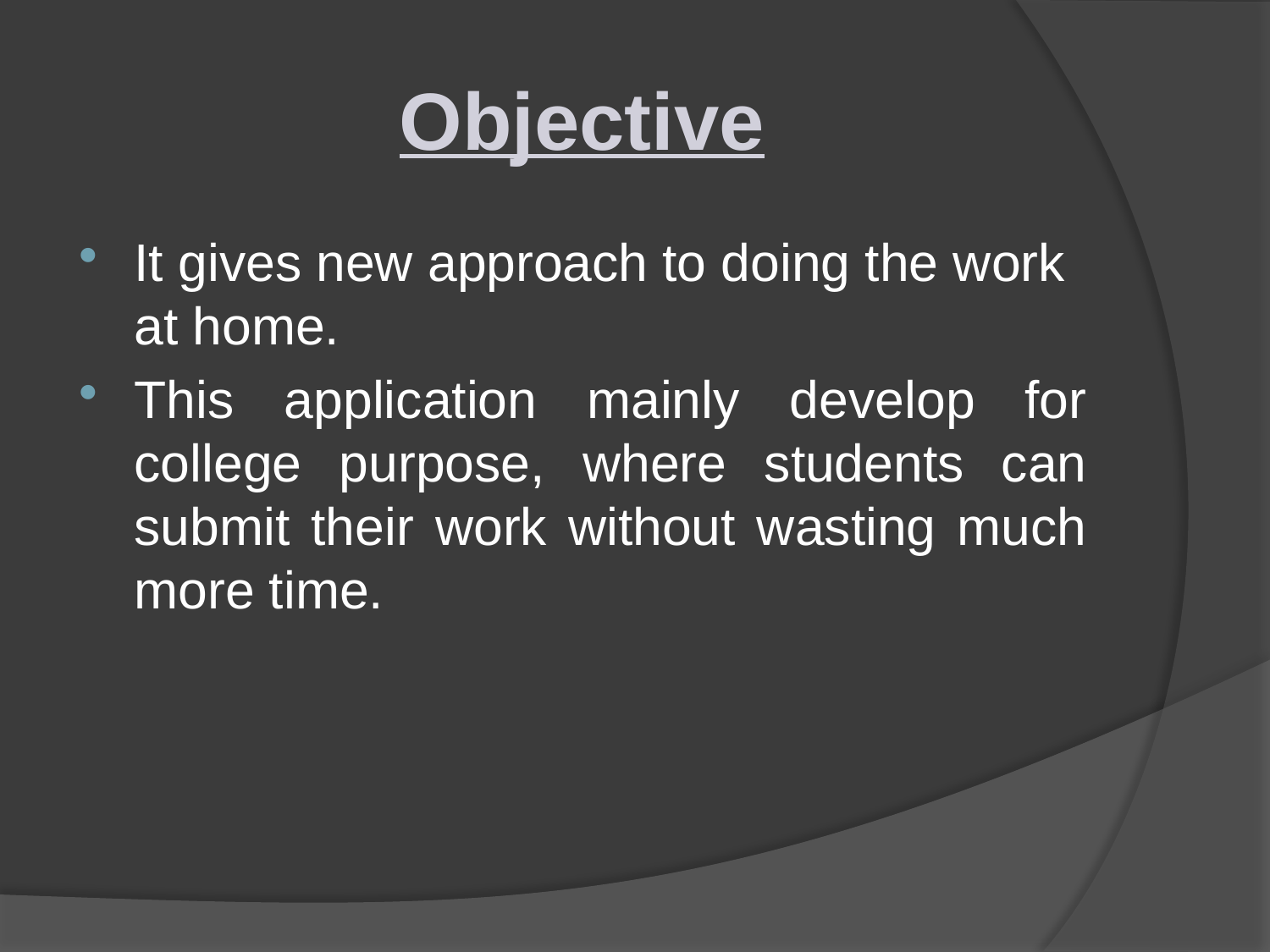

# Objective
It gives new approach to doing the work at home.
This application mainly develop for college purpose, where students can submit their work without wasting much more time.